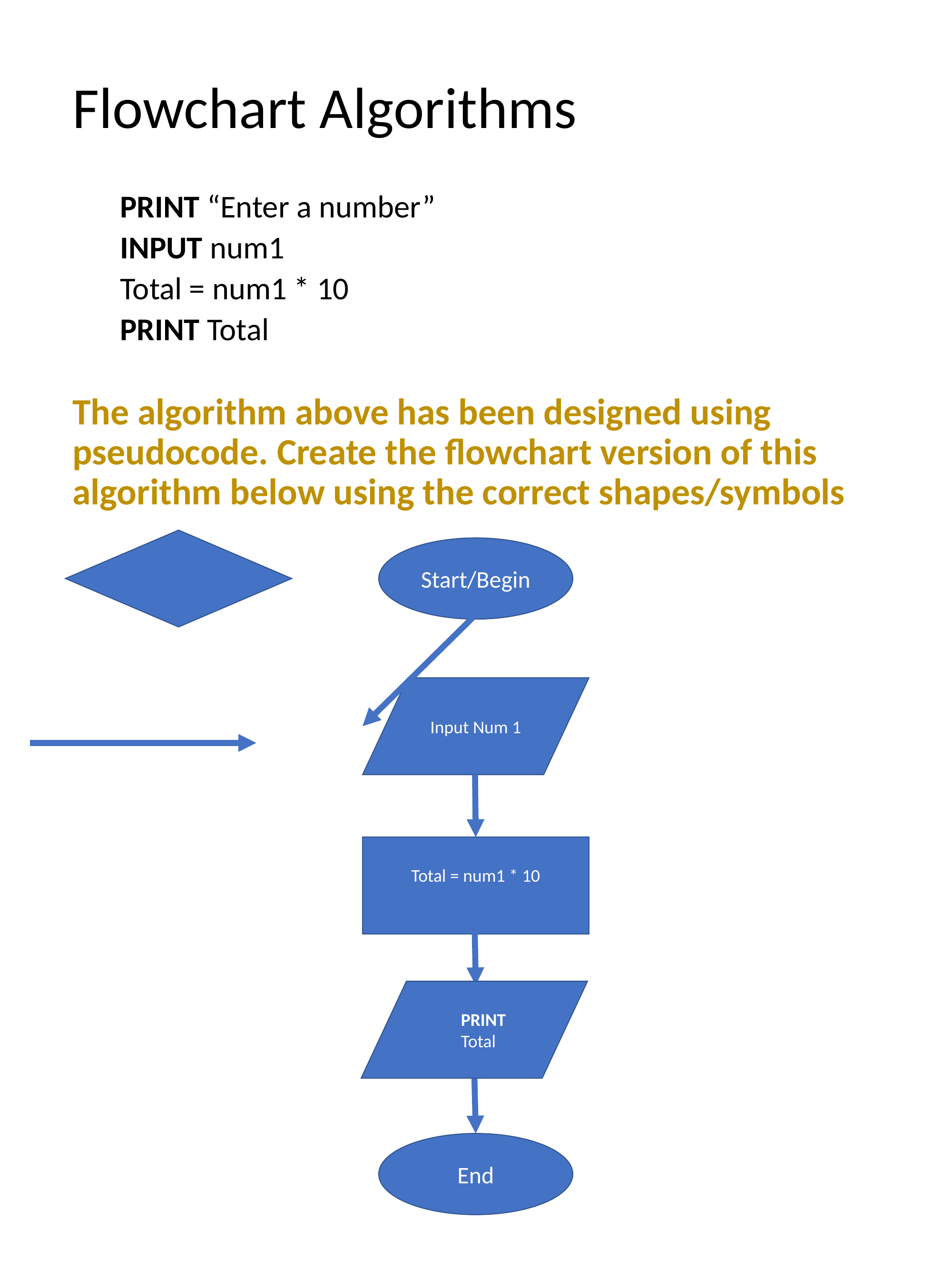

# Flowchart Algorithms
PRINT “Enter a number”
INPUT num1
Total = num1 * 10
PRINT Total

The algorithm above has been designed using pseudocode. Create the flowchart version of this algorithm below using the correct shapes/symbols

Start/Begin
Input Num 1
Total = num1 * 10

PRINT Total
End